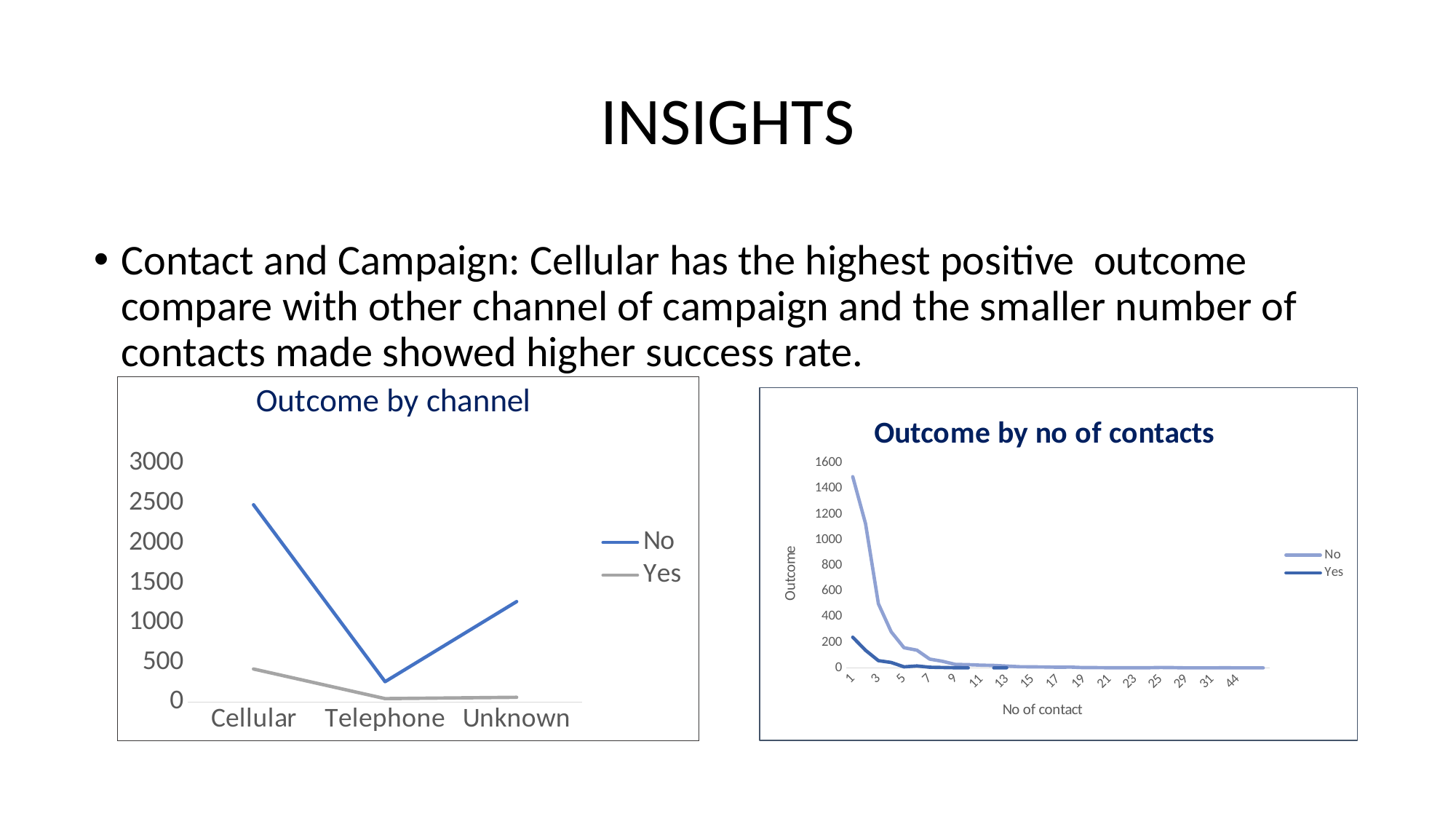

# INSIGHTS
Contact and Campaign: Cellular has the highest positive  outcome compare with other channel of campaign and the smaller number of contacts made showed higher success rate.

### Chart: Outcome by channel

| Category | No | Yes |
|---|---|---|
| Cellular | 2480.0 | 416.0 |
| Telephone | 257.0 | 44.0 |
| Unknown | 1263.0 | 61.0 |

### Chart: Outcome by no of contacts

| Category | No | Yes |
|---|---|---|
| 1 | 1493.0 | 240.0 |
| 2 | 1126.0 | 138.0 |
| 3 | 501.0 | 57.0 |
| 4 | 282.0 | 43.0 |
| 5 | 158.0 | 9.0 |
| 6 | 139.0 | 16.0 |
| 7 | 69.0 | 6.0 |
| 8 | 52.0 | 4.0 |
| 9 | 28.0 | 2.0 |
| 10 | 26.0 | 1.0 |
| 11 | 22.0 | None |
| 12 | 20.0 | 1.0 |
| 13 | 15.0 | 2.0 |
| 14 | 10.0 | None |
| 15 | 9.0 | None |
| 16 | 8.0 | None |
| 17 | 6.0 | 1.0 |
| 18 | 7.0 | None |
| 19 | 3.0 | None |
| 20 | 3.0 | None |
| 21 | 2.0 | None |
| 22 | 2.0 | None |
| 23 | 2.0 | None |
| 24 | 2.0 | 1.0 |
| 25 | 4.0 | None |
| 28 | 3.0 | None |
| 29 | 1.0 | None |
| 30 | 1.0 | None |
| 31 | 1.0 | None |
| 32 | 2.0 | None |
| 44 | 1.0 | None |
| 50 | 1.0 | None |
|   | 1.0 | None |